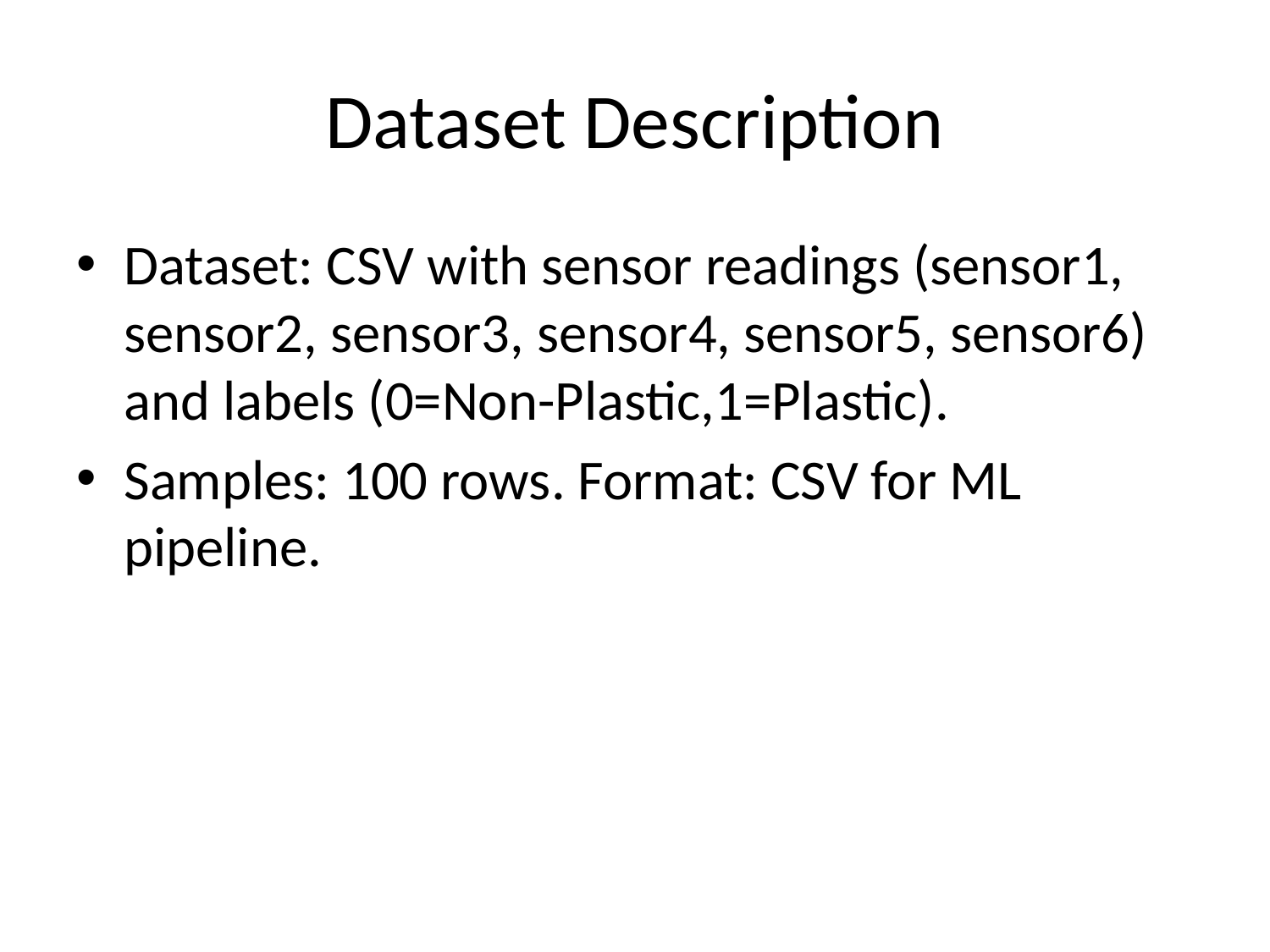

# Dataset Description
Dataset: CSV with sensor readings (sensor1, sensor2, sensor3, sensor4, sensor5, sensor6) and labels (0=Non-Plastic,1=Plastic).
Samples: 100 rows. Format: CSV for ML pipeline.